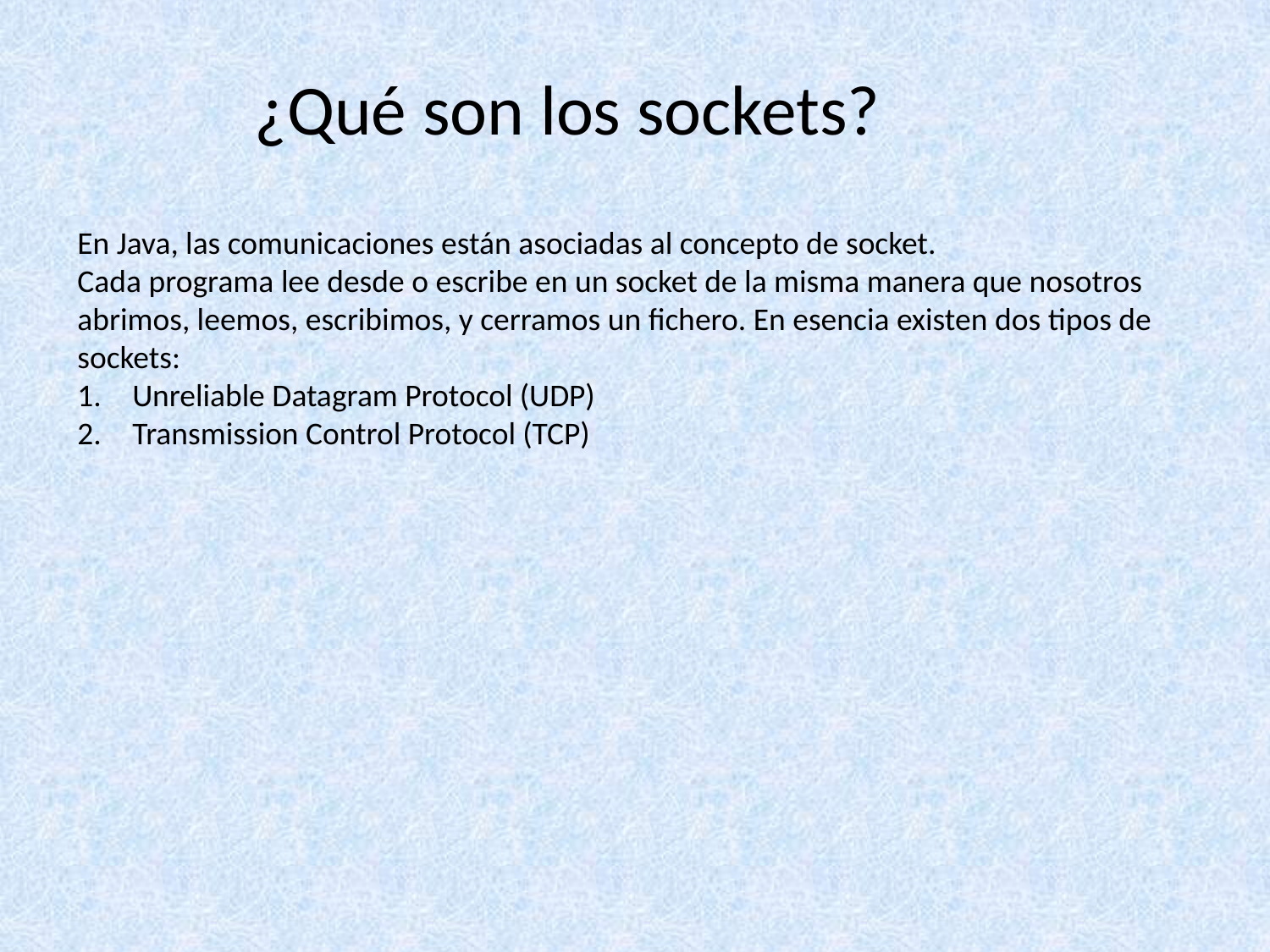

¿Qué son los sockets?
En Java, las comunicaciones están asociadas al concepto de socket.
Cada programa lee desde o escribe en un socket de la misma manera que nosotros abrimos, leemos, escribimos, y cerramos un fichero. En esencia existen dos tipos de sockets:
 Unreliable Datagram Protocol (UDP)
 Transmission Control Protocol (TCP)